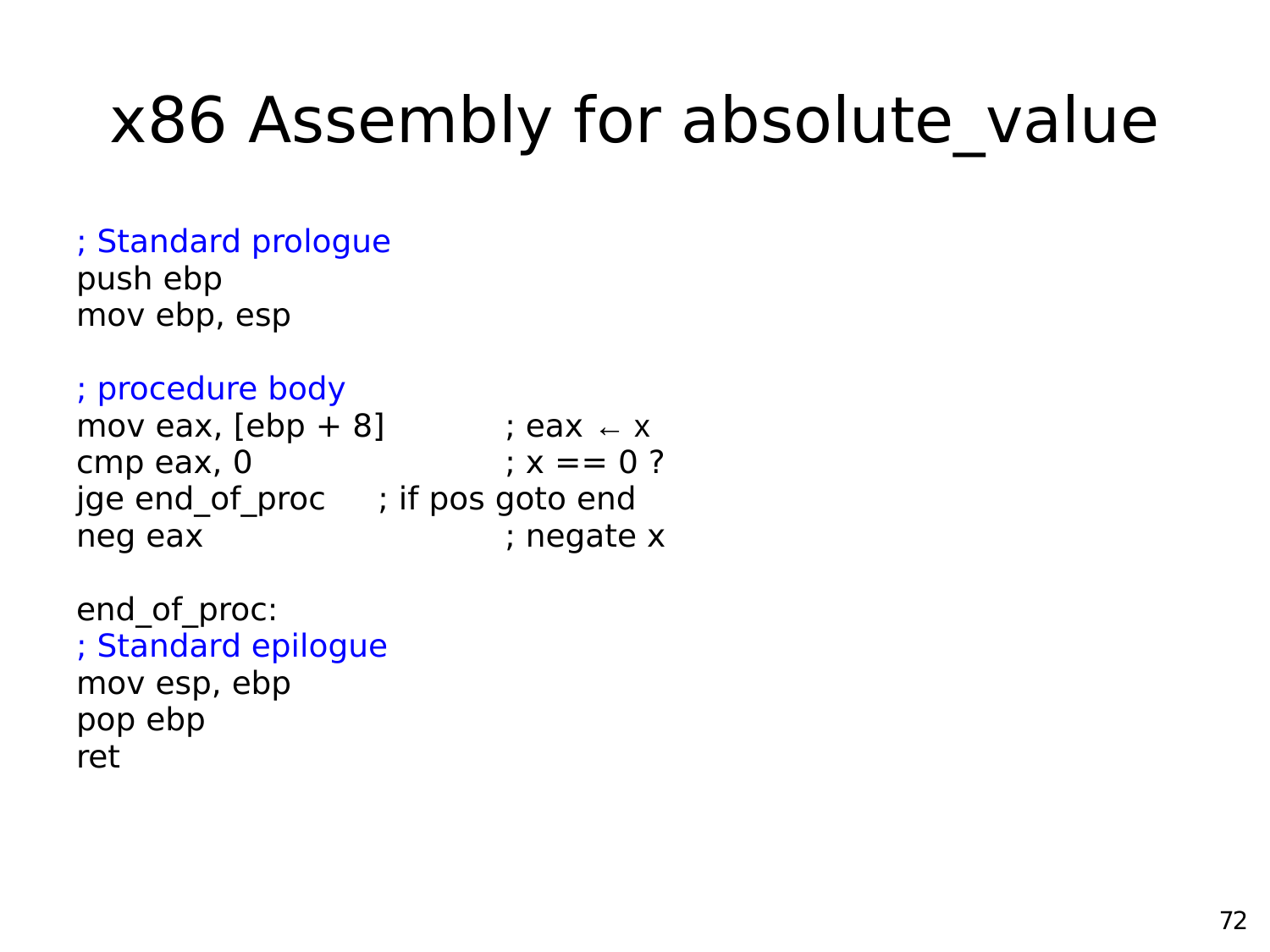

# x86 Assembly for absolute_value
; Standard prologue
push ebp
mov ebp, esp

; procedure body
mov eax, [ebp + 8]	; eax ← x
cmp eax, 0		; x == 0 ?
jge end_of_proc	; if pos goto end
neg eax			; negate x

end_of_proc:
; Standard epilogue
mov esp, ebp
pop ebp
ret